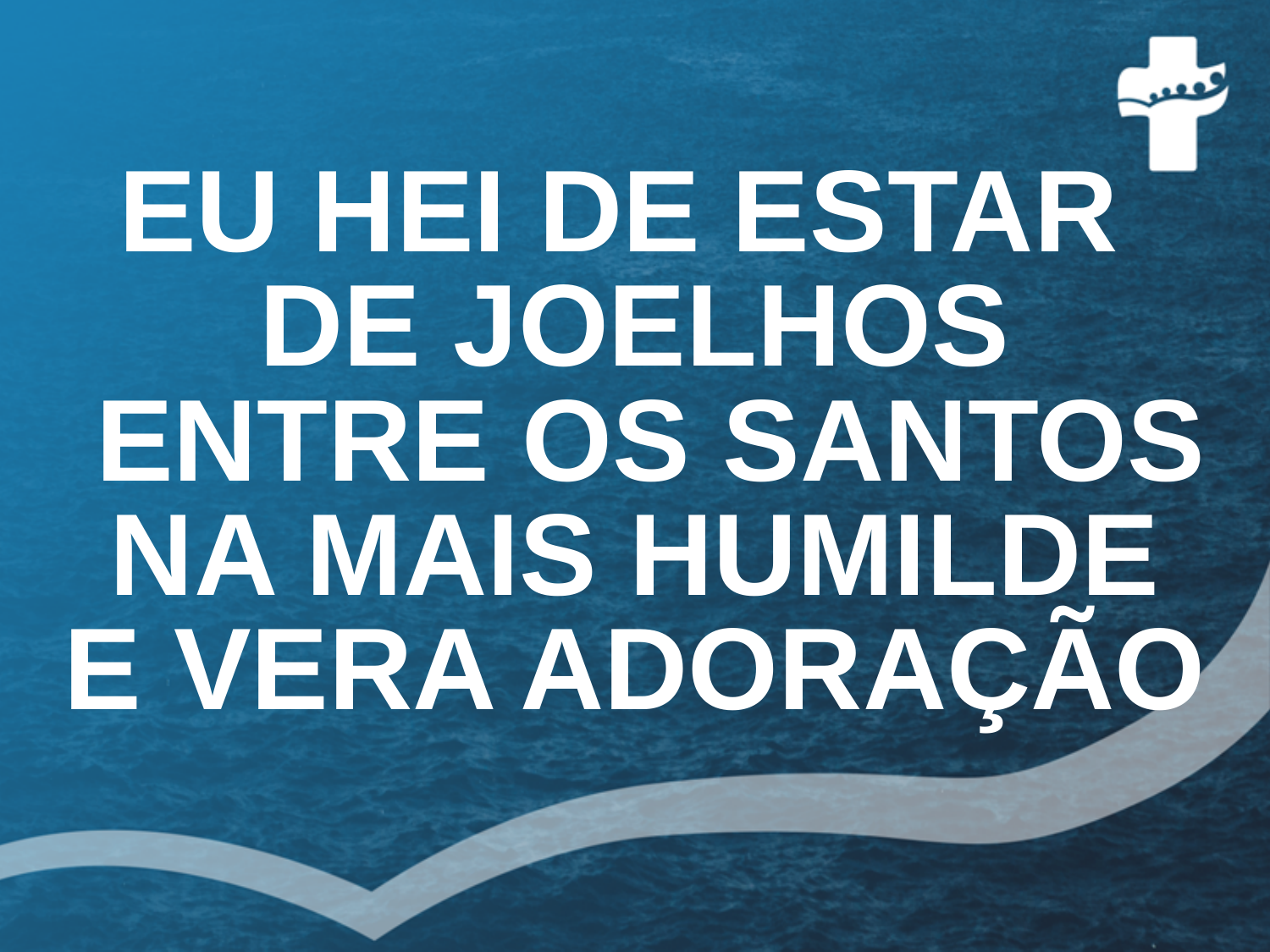

EU HEI DE ESTAR
DE JOELHOS
 ENTRE OS SANTOS
NA MAIS HUMILDE
E VERA ADORAÇÃO